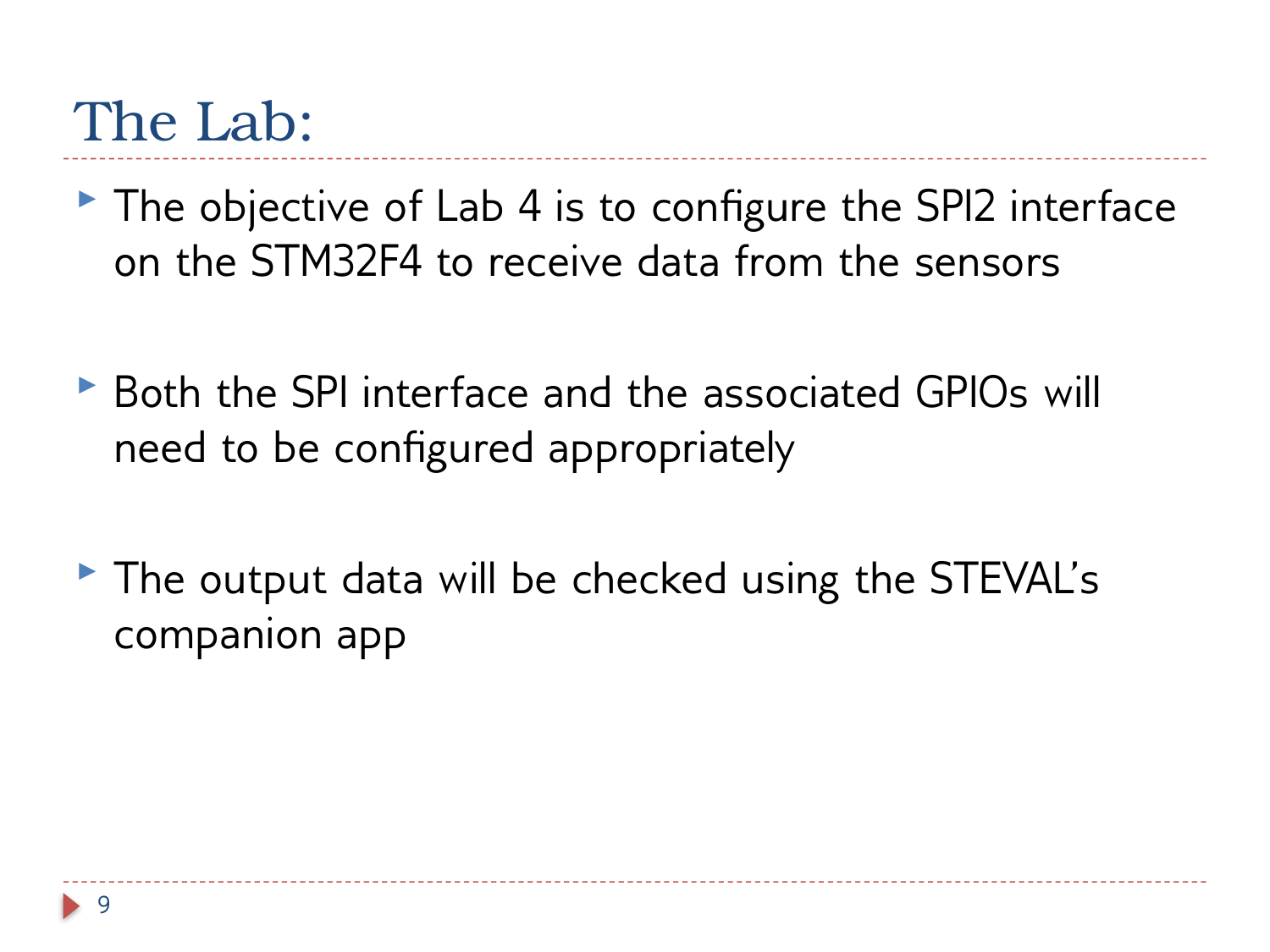

# The Lab:
The objective of Lab 4 is to configure the SPI2 interface on the STM32F4 to receive data from the sensors

Both the SPI interface and the associated GPIOs will need to be configured appropriately

The output data will be checked using the STEVAL’s companion app
9